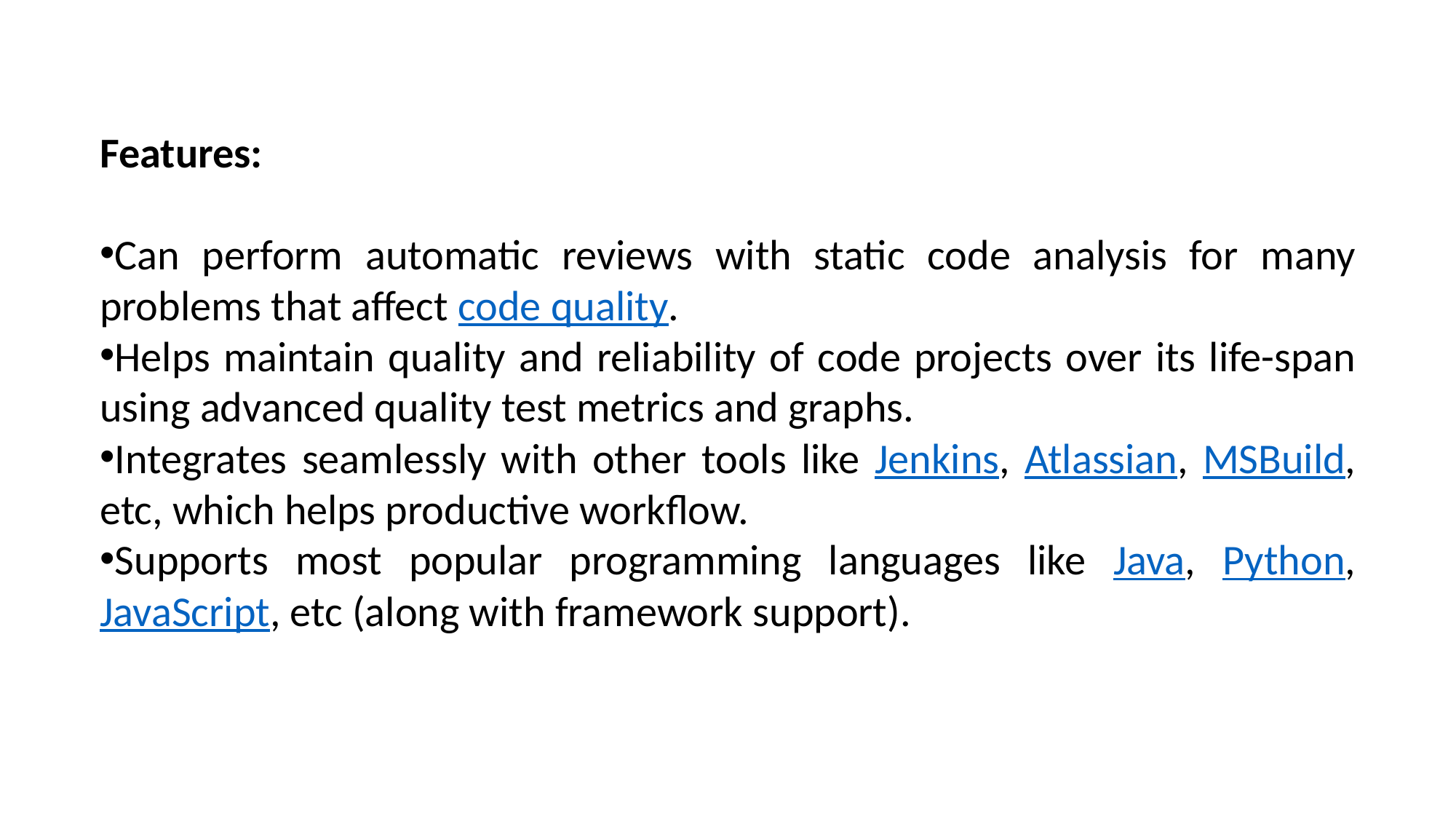

Features:

Can perform automatic reviews with static code analysis for many problems that affect code quality.
Helps maintain quality and reliability of code projects over its life-span using advanced quality test metrics and graphs.
Integrates seamlessly with other tools like Jenkins, Atlassian, MSBuild, etc, which helps productive workflow.
Supports most popular programming languages like Java, Python, JavaScript, etc (along with framework support).